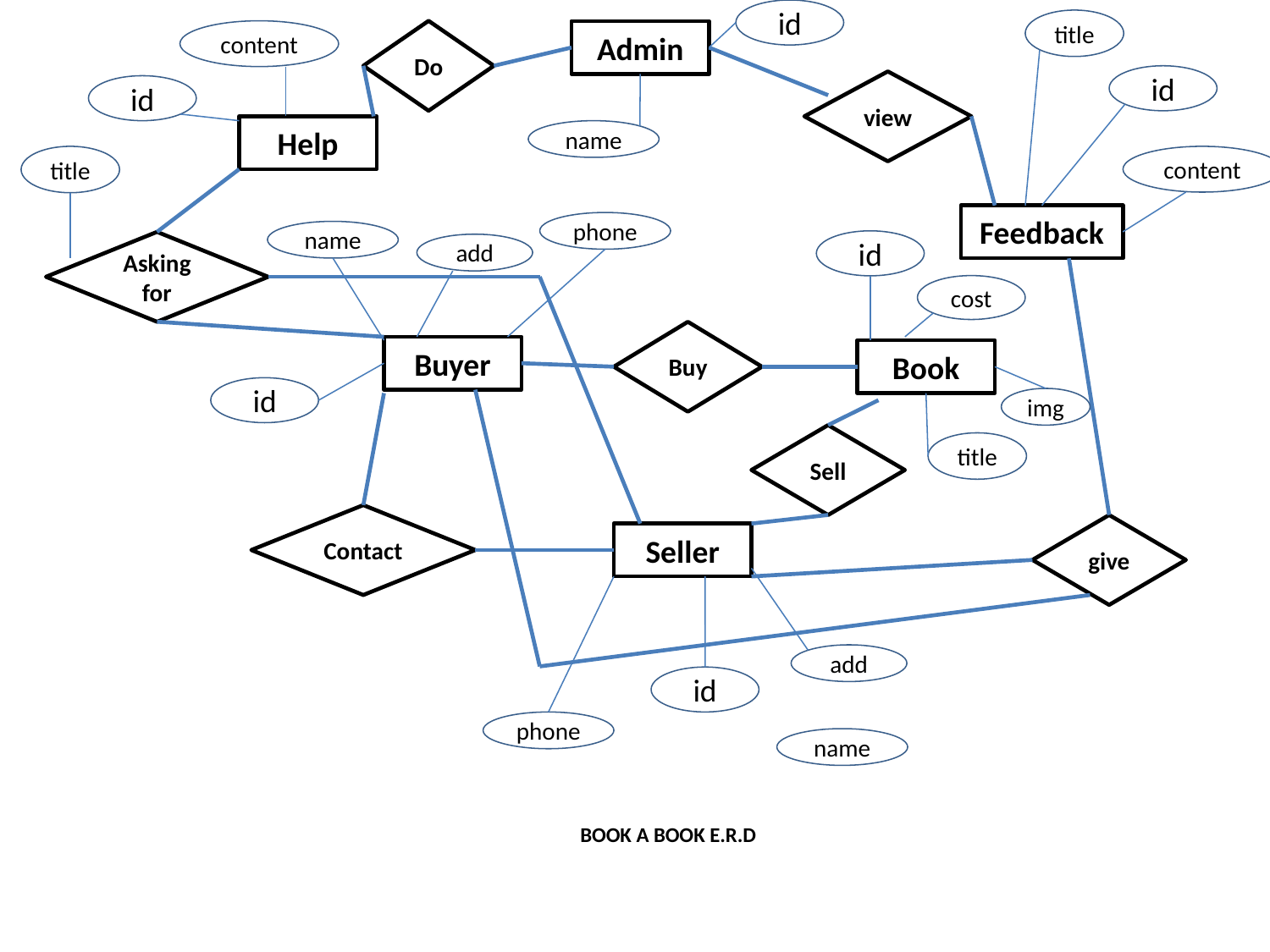

id
title
content
Do
Admin
id
view
id
Help
name
title
content
Feedback
phone
name
id
Asking for
add
cost
Buy
Buyer
Book
id
img
Sell
title
Contact
give
Seller
add
id
phone
name
# BOOK A BOOK E.R.D